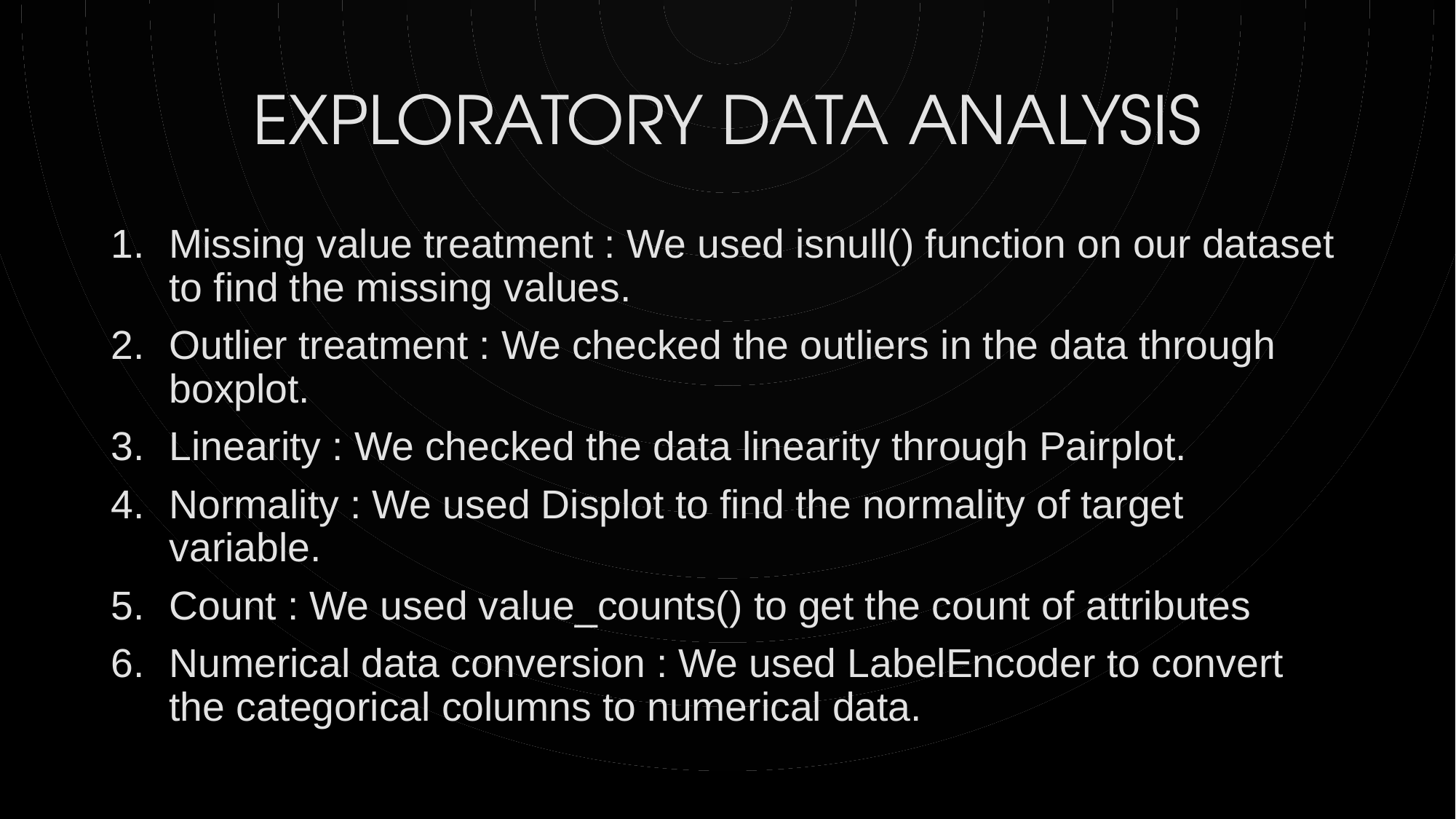

# EXPLORATORY DATA ANALYSIS
Missing value treatment : We used isnull() function on our dataset to find the missing values.
Outlier treatment : We checked the outliers in the data through boxplot.
Linearity : We checked the data linearity through Pairplot.
Normality : We used Displot to find the normality of target variable.
Count : We used value_counts() to get the count of attributes
Numerical data conversion : We used LabelEncoder to convert the categorical columns to numerical data.